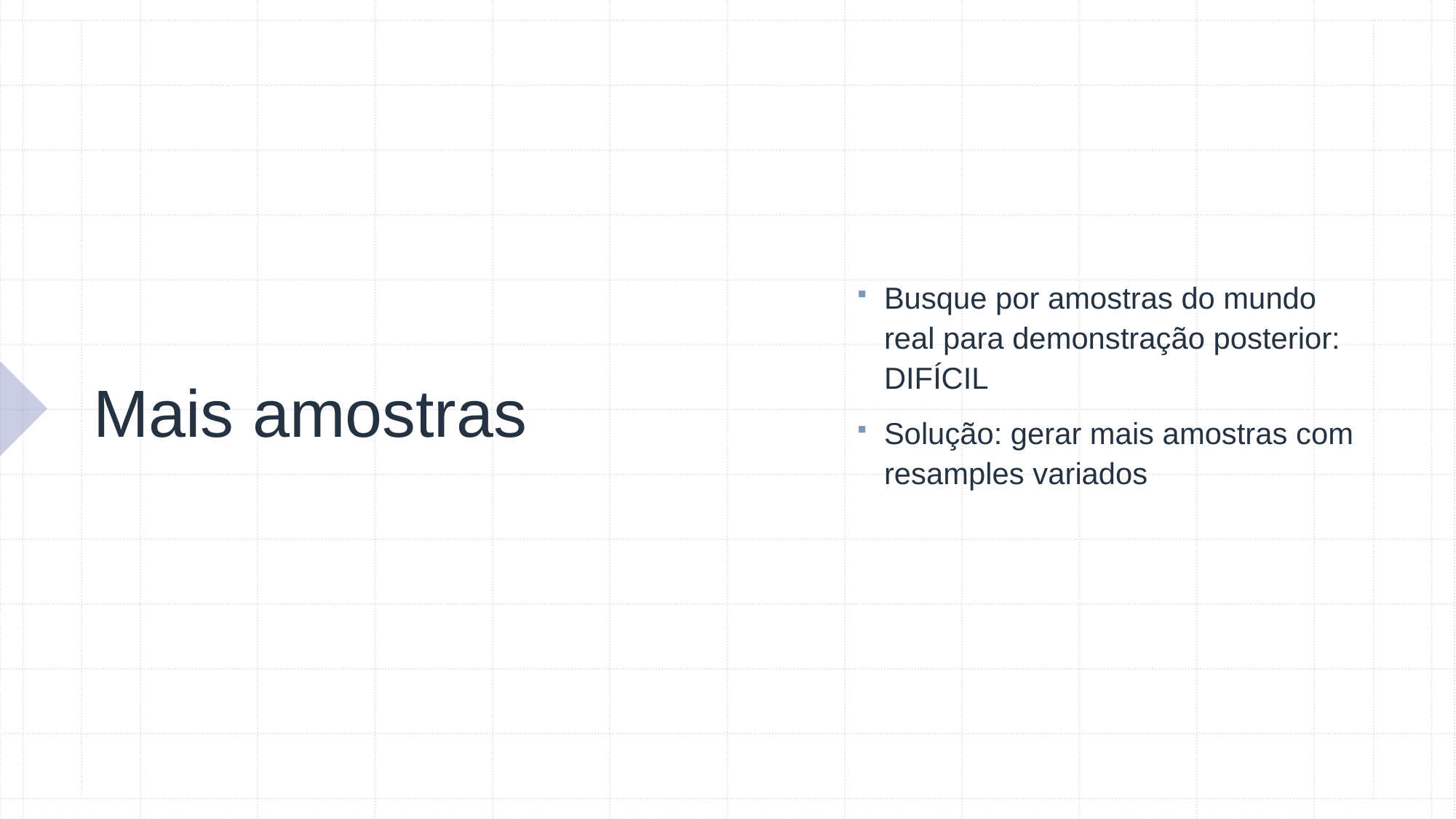

Busque por amostras do mundo real para demonstração posterior: DIFÍCIL
Solução: gerar mais amostras com resamples variados

# Mais amostras